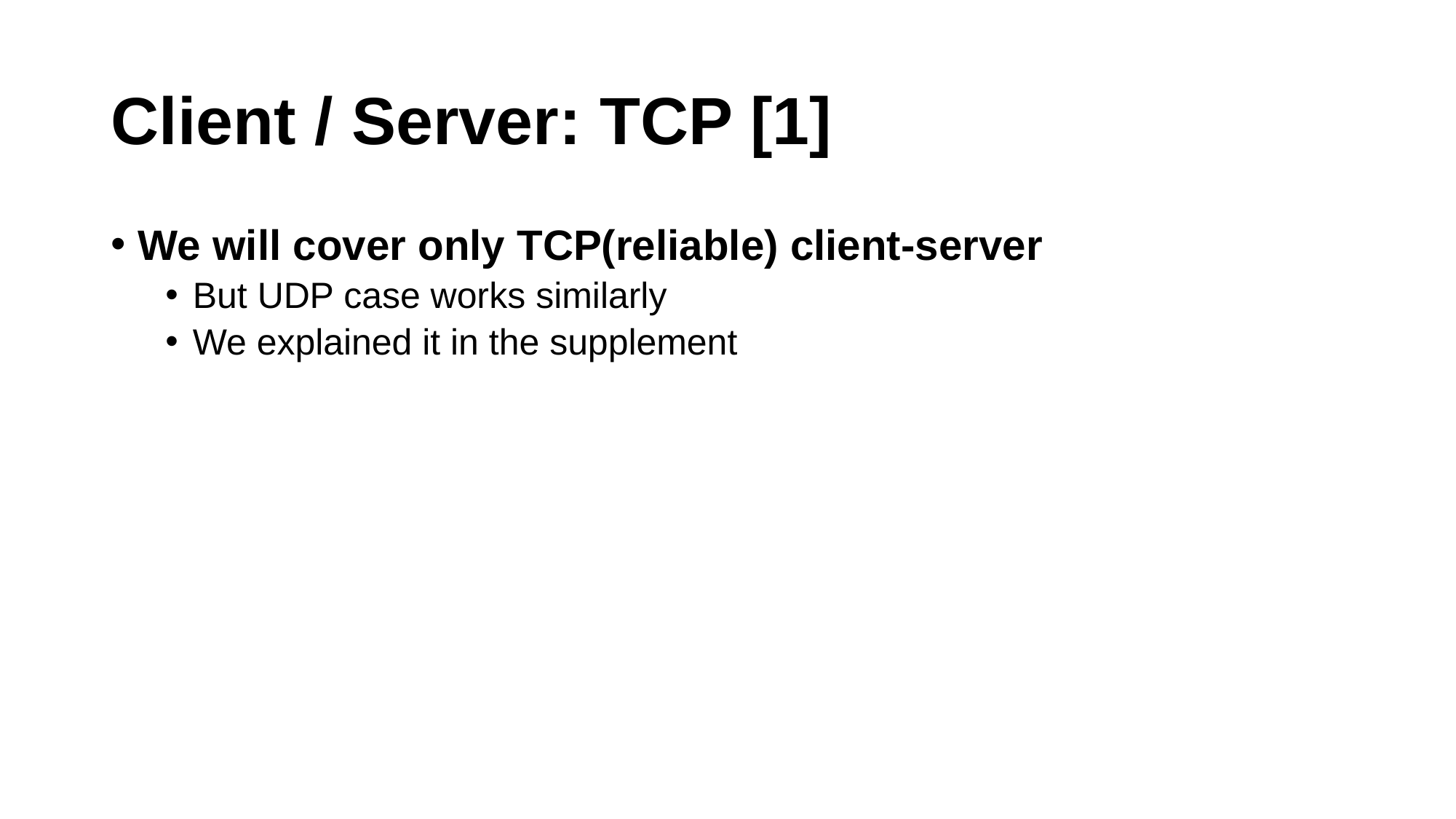

# Client / Server: TCP [1]
We will cover only TCP(reliable) client-server
But UDP case works similarly
We explained it in the supplement